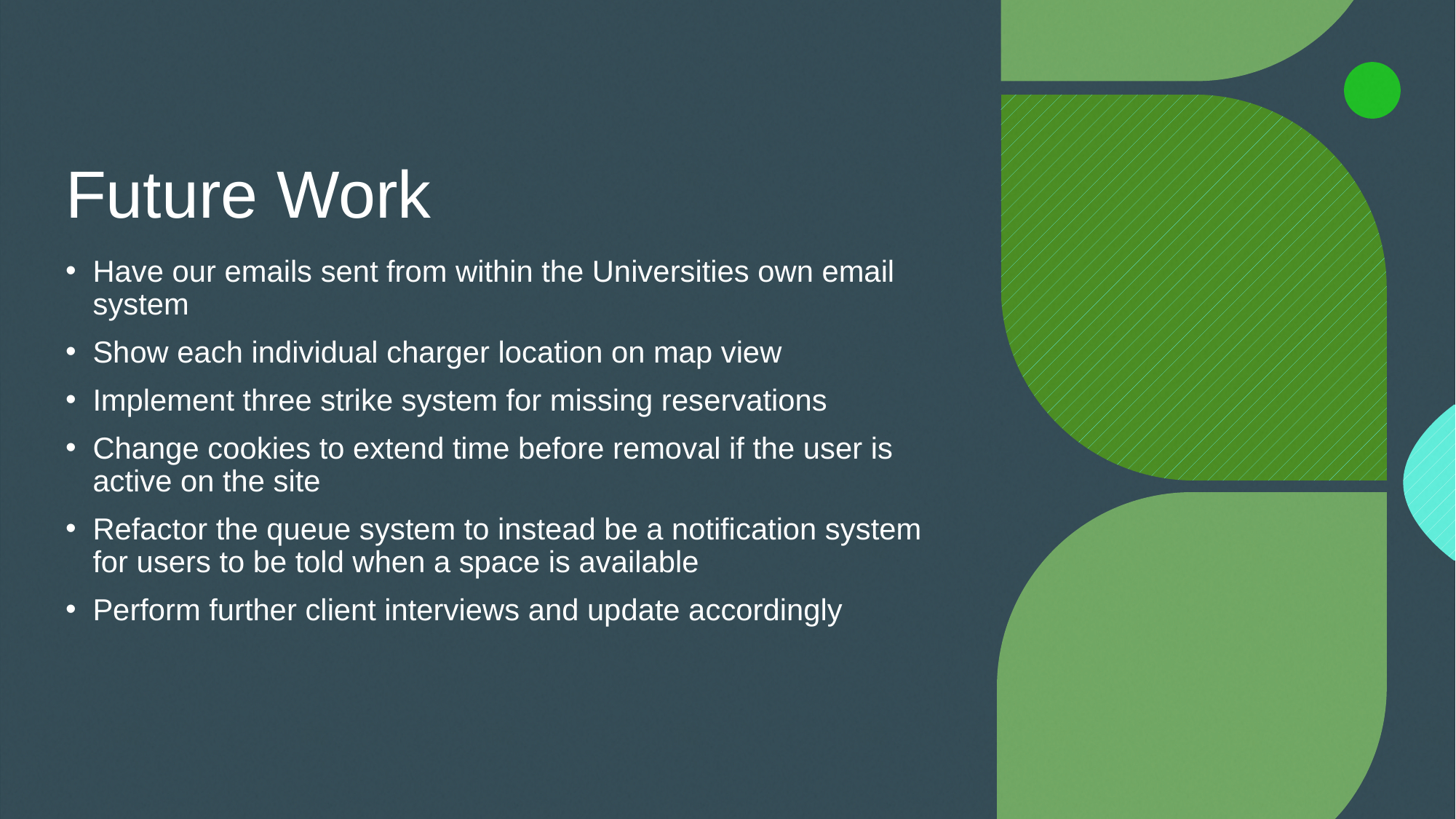

# Future Work
Have our emails sent from within the Universities own email system
Show each individual charger location on map view
Implement three strike system for missing reservations
Change cookies to extend time before removal if the user is active on the site
Refactor the queue system to instead be a notification system for users to be told when a space is available
Perform further client interviews and update accordingly